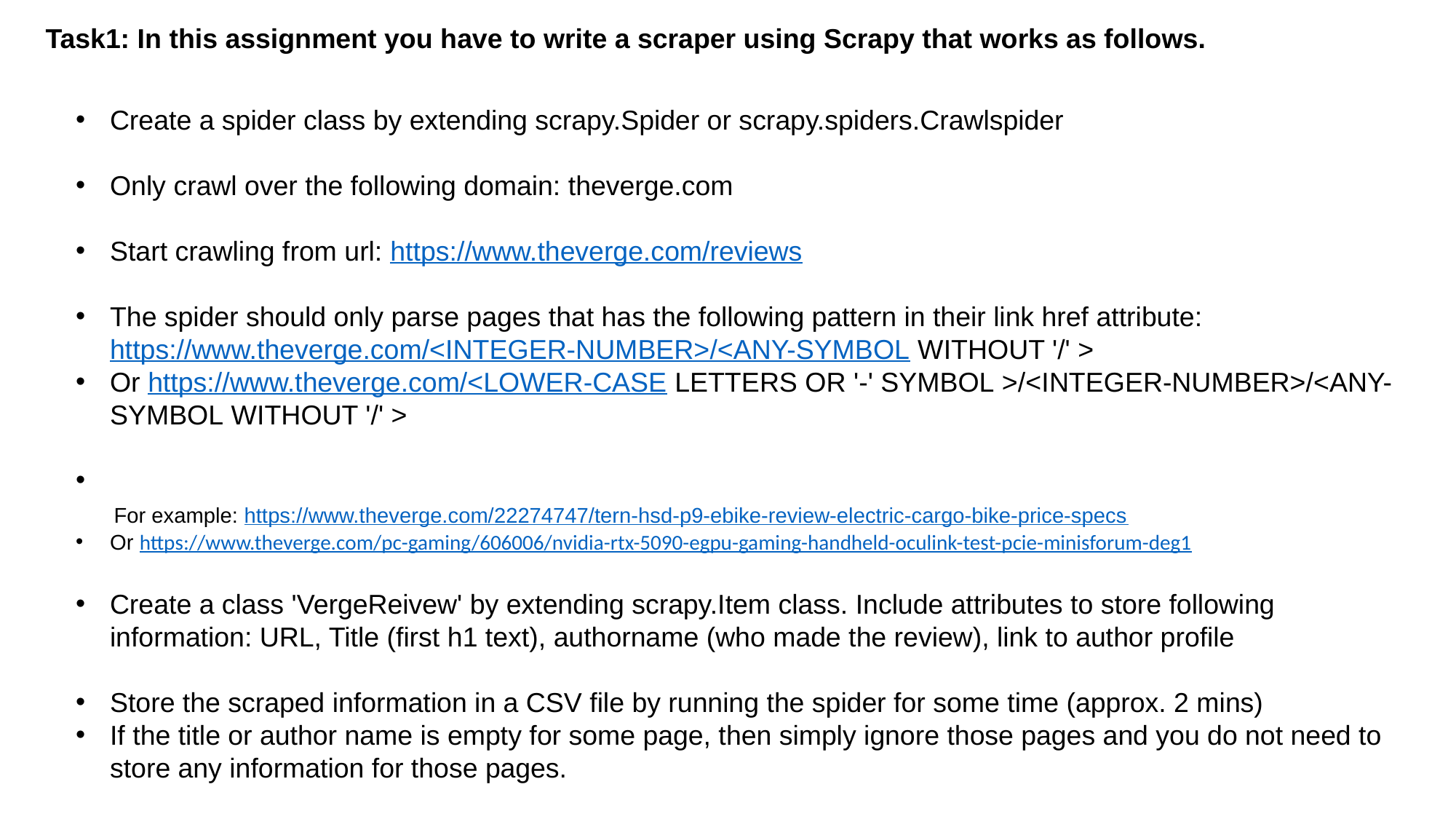

Task1: In this assignment you have to write a scraper using Scrapy that works as follows.
Create a spider class by extending scrapy.Spider or scrapy.spiders.Crawlspider

Only crawl over the following domain: theverge.com

Start crawling from url: https://www.theverge.com/reviews

The spider should only parse pages that has the following pattern in their link href attribute: https://www.theverge.com/<INTEGER-NUMBER>/<ANY-SYMBOL WITHOUT '/' >
Or https://www.theverge.com/<LOWER-CASE LETTERS OR '-' SYMBOL >/<INTEGER-NUMBER>/<ANY-SYMBOL WITHOUT '/' >

     For example: https://www.theverge.com/22274747/tern-hsd-p9-ebike-review-electric-cargo-bike-price-specs
Or https://www.theverge.com/pc-gaming/606006/nvidia-rtx-5090-egpu-gaming-handheld-oculink-test-pcie-minisforum-deg1

Create a class 'VergeReivew' by extending scrapy.Item class. Include attributes to store following information: URL, Title (first h1 text), authorname (who made the review), link to author profile

Store the scraped information in a CSV file by running the spider for some time (approx. 2 mins)
If the title or author name is empty for some page, then simply ignore those pages and you do not need to store any information for those pages.